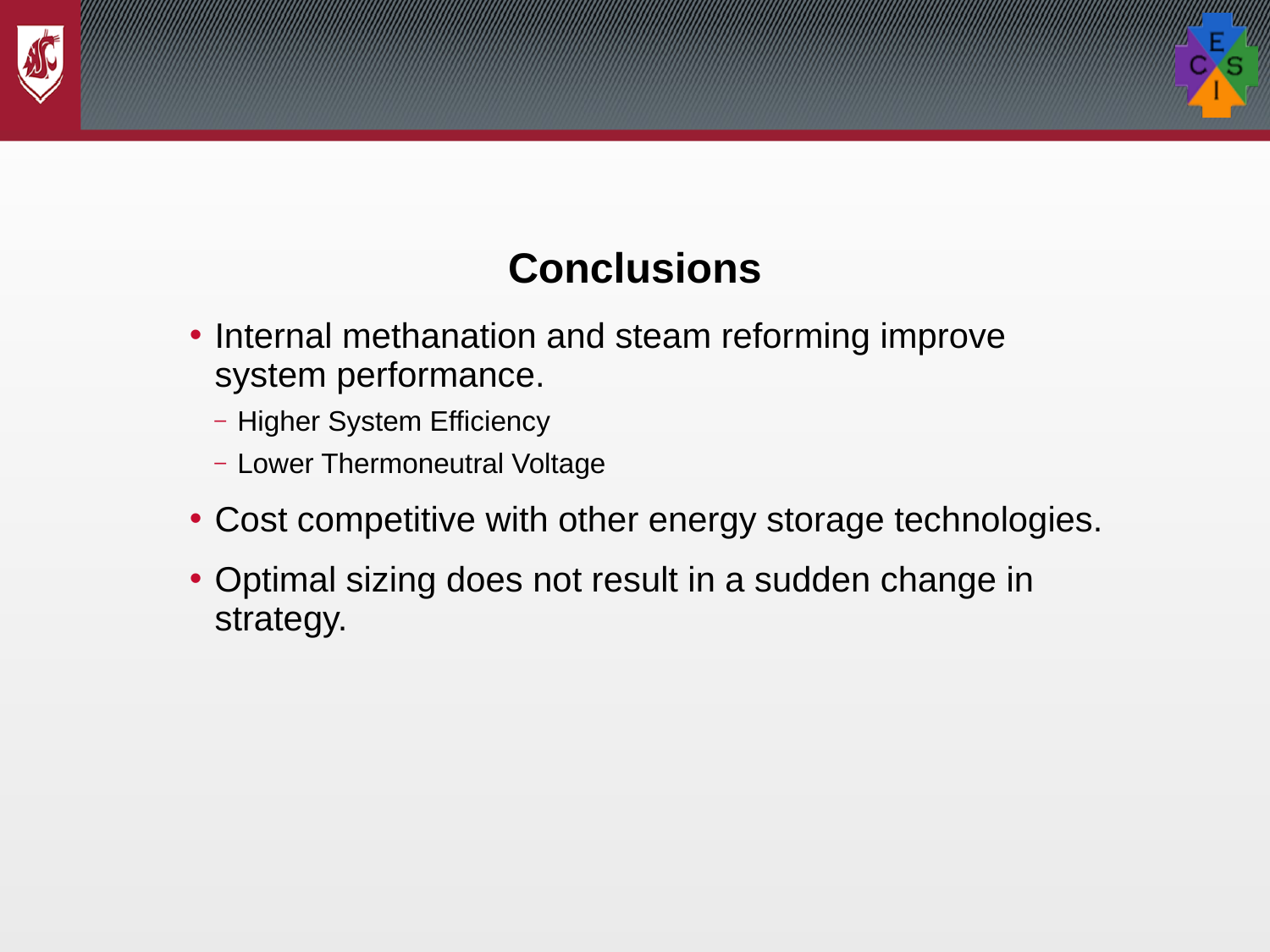

# Conclusions
Internal methanation and steam reforming improve system performance.
Higher System Efficiency
Lower Thermoneutral Voltage
Cost competitive with other energy storage technologies.
Optimal sizing does not result in a sudden change in strategy.